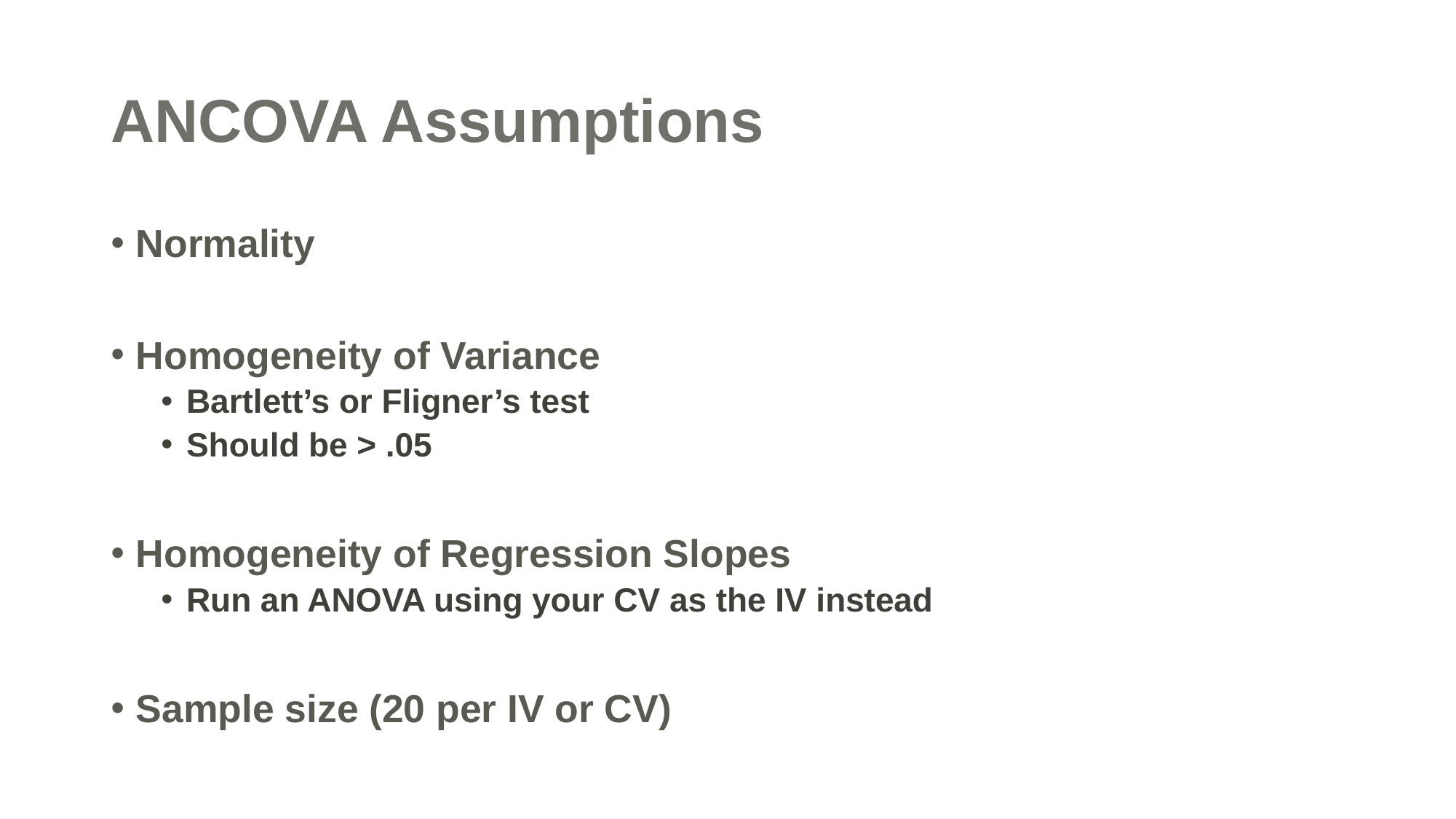

# ANCOVA Assumptions
Normality

Homogeneity of Variance
Bartlett’s or Fligner’s test
Should be > .05

Homogeneity of Regression Slopes
Run an ANOVA using your CV as the IV instead

Sample size (20 per IV or CV)